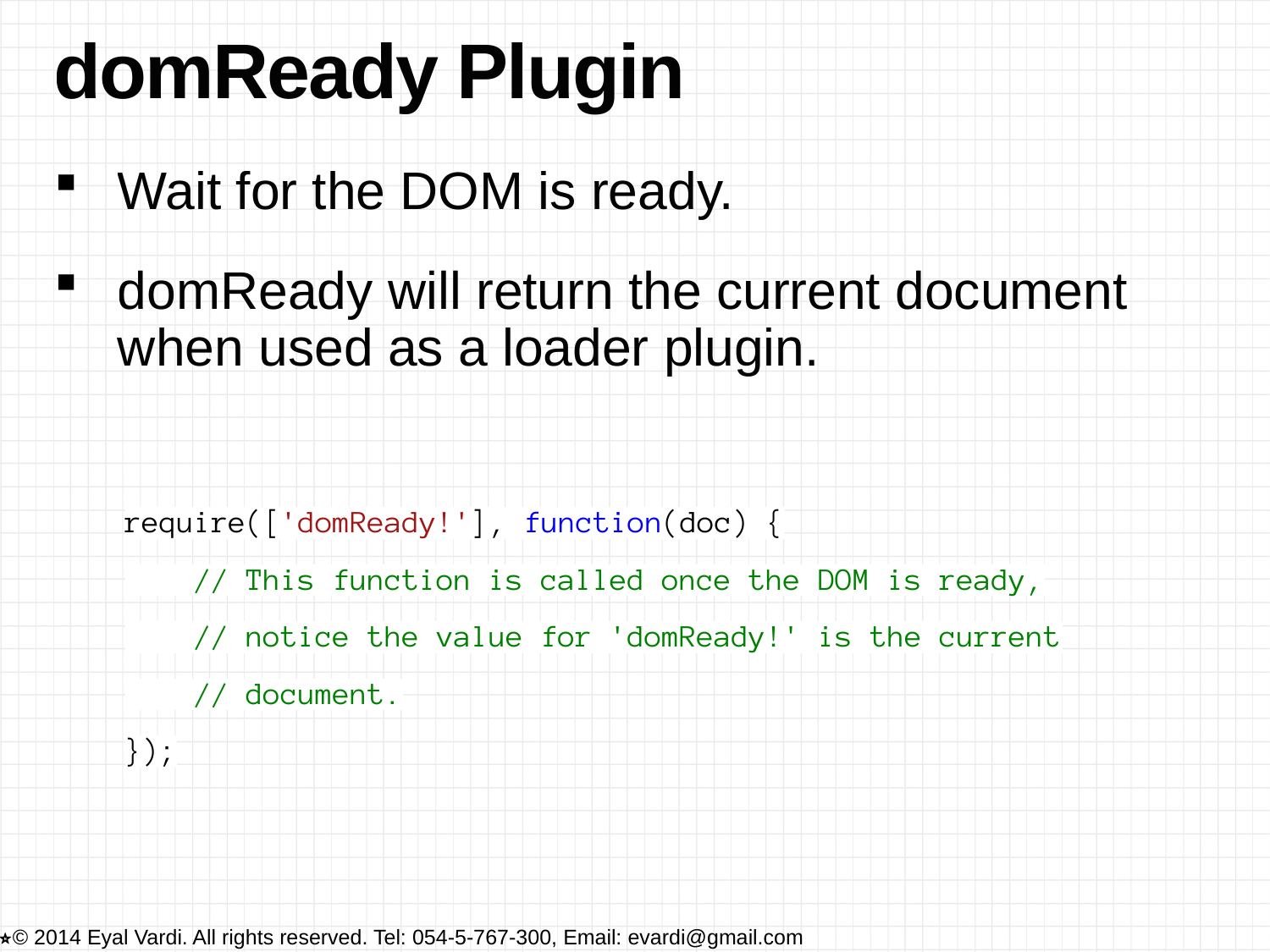

# domReady Plugin
Wait for the DOM is ready.

domReady will return the current document when used as a loader plugin.
require(['domReady!'], function(doc) {
    // This function is called once the DOM is ready,
    // notice the value for 'domReady!' is the current
    // document.
});